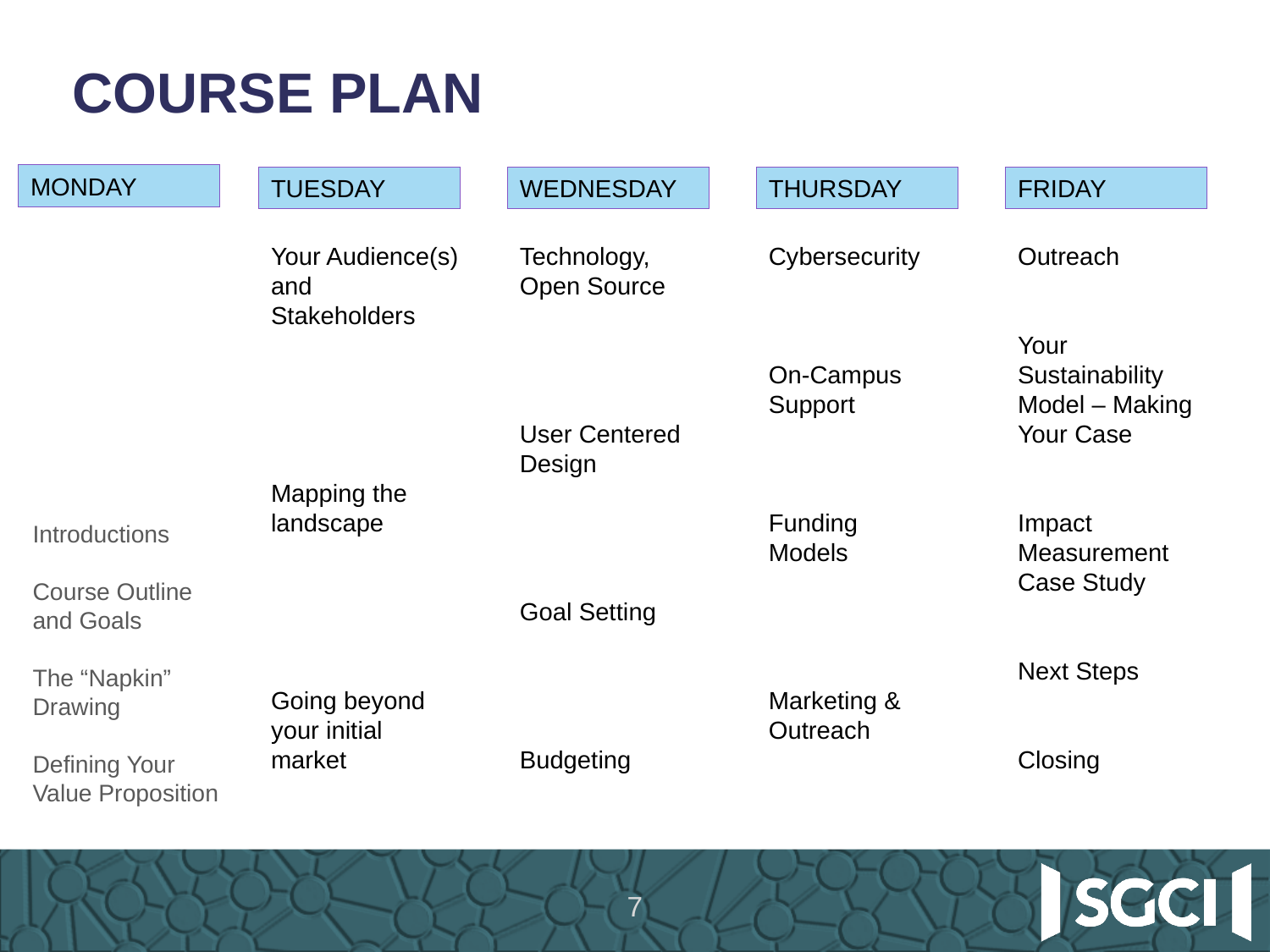

# COURSE PLAN
MONDAY
FRIDAY
THURSDAY
WEDNESDAY
TUESDAY
Your Audience(s) and Stakeholders

Mapping the landscape

Going beyond your initial market

Technology,  Open Source

User Centered Design

Goal Setting

Budgeting
Cybersecurity

On-Campus Support

Funding
Models

Marketing & Outreach
Outreach

Your Sustainability Model – Making Your Case

Impact Measurement Case Study

Next Steps

Closing
Introductions

Course Outline and Goals

The “Napkin” Drawing

Defining Your Value Proposition

7